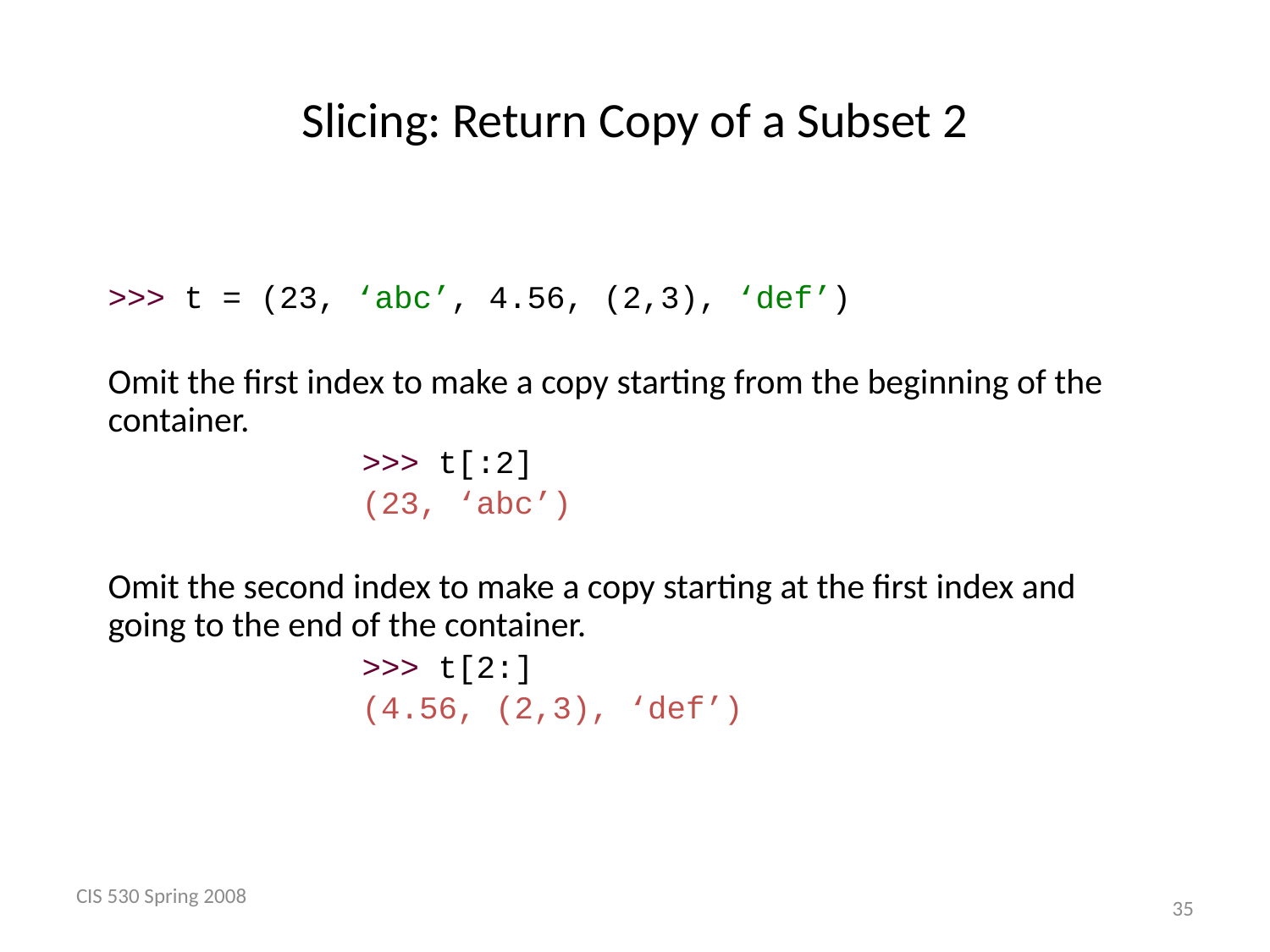

# Slicing: Return Copy of a Subset 2
>>> t = (23, ‘abc’, 4.56, (2,3), ‘def’)

Omit the first index to make a copy starting from the beginning of the container.
		>>> t[:2]
		(23, ‘abc’)

Omit the second index to make a copy starting at the first index and going to the end of the container.
		>>> t[2:]
		(4.56, (2,3), ‘def’)
CIS 530 Spring 2008

       35